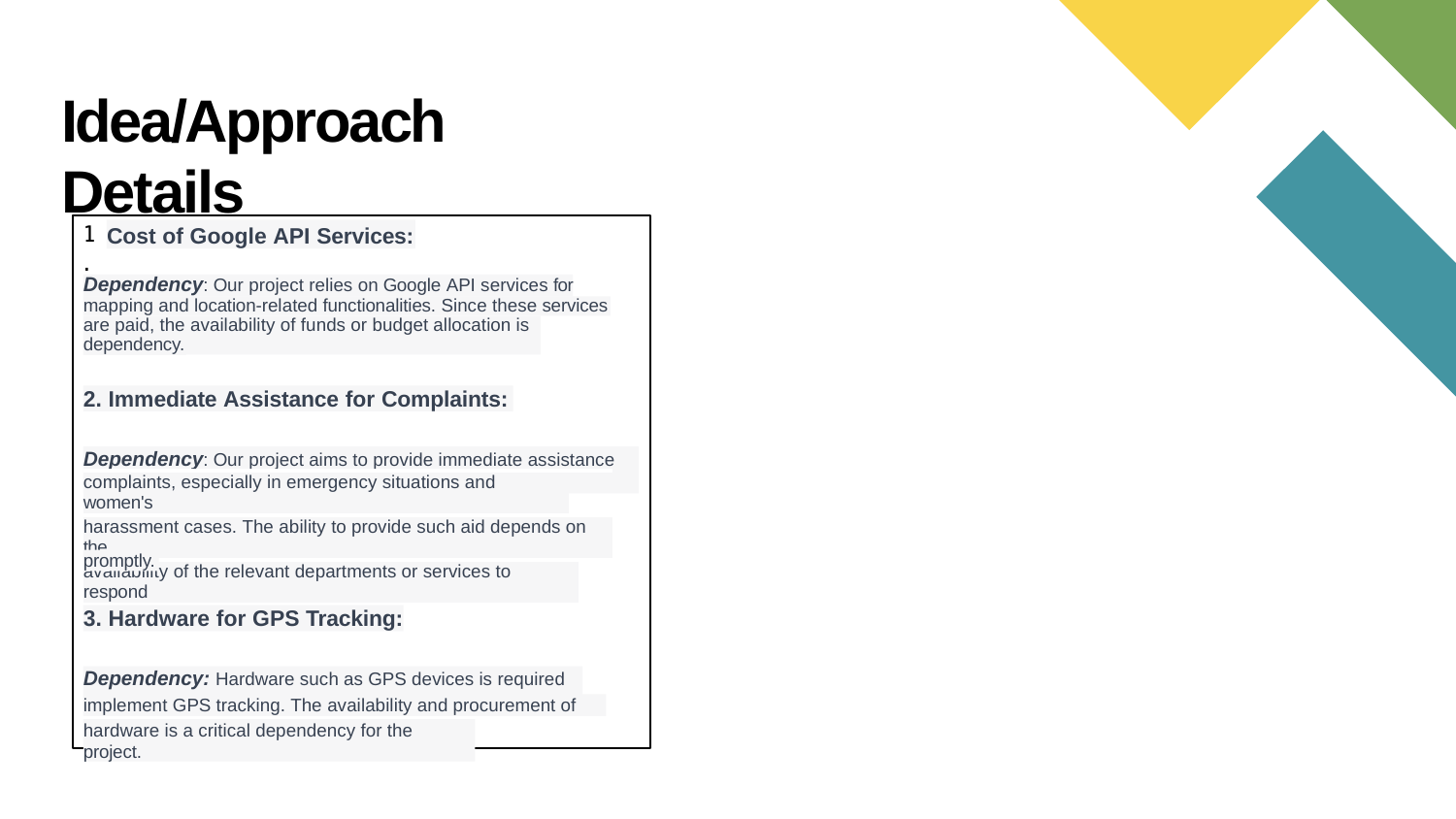

# Idea/Approach Details

1.
Cost of Google API Services:
Dependency: Our project relies on Google API services for

mapping and location-related functionalities. Since these services
are paid, the availability of funds or budget allocation is a
dependency.

2. Immediate Assistance for Complaints:
Dependency: Our project aims to provide immediate assistance for
| complaints, especially in emergency situations and women's |  |  |
| --- | --- | --- |
| harassment cases. The ability to provide such aid depends on the |  |  |
| availability of the relevant departments or services to respond |  |  |
promptly.
3. Hardware for GPS Tracking:
Dependency: Hardware such as GPS devices is required to
implement GPS tracking. The availability and procurement of this

hardware is a critical dependency for the project.